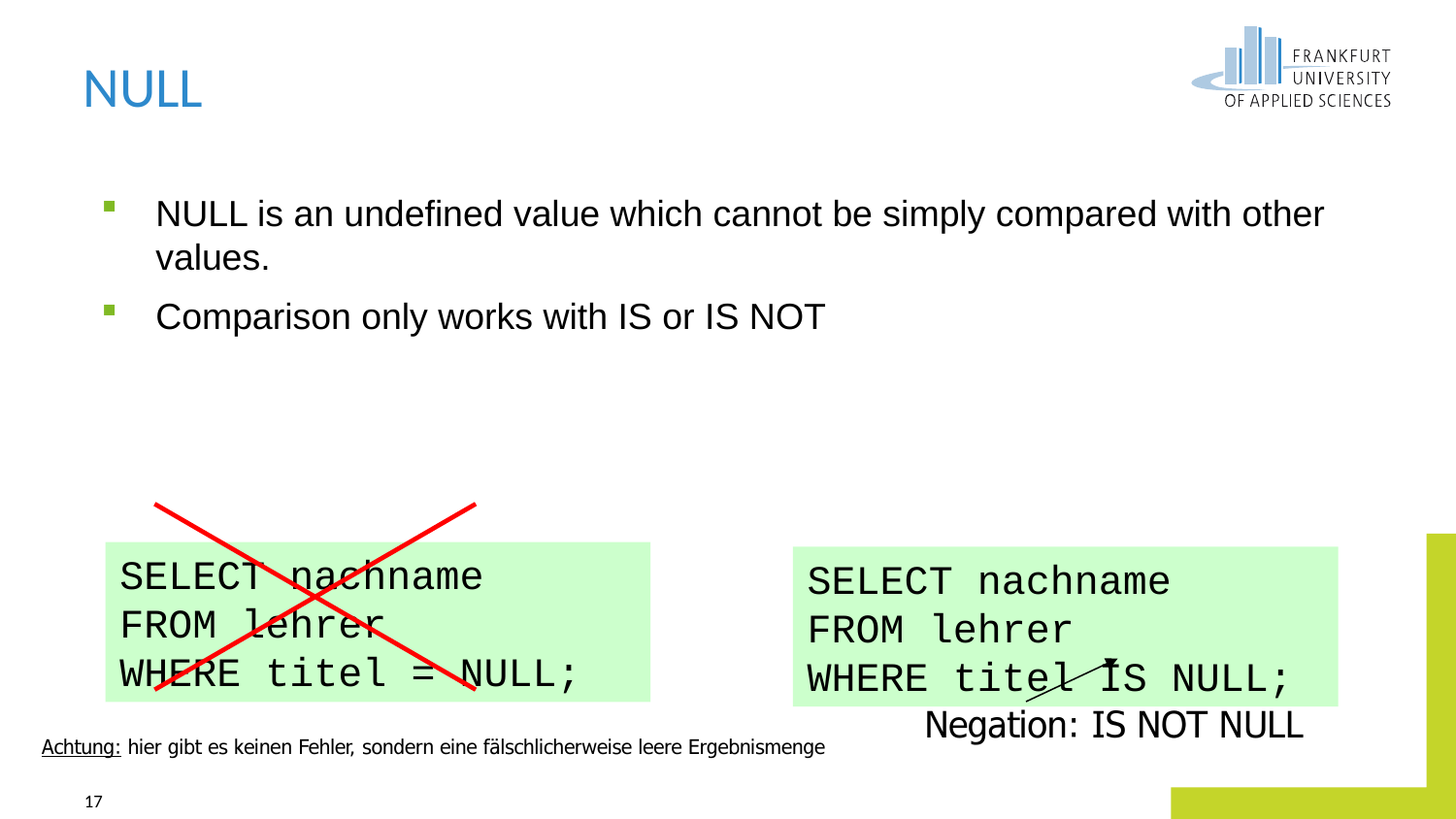

# NULL
NULL is an undefined value which cannot be simply compared with other values.
Comparison only works with IS or IS NOT

SELECT nachname
FROM lehrer
WHERE titel = NULL;
SELECT nachname
FROM lehrer
WHERE titel IS NULL;

Negation: IS NOT NULL
Achtung: hier gibt es keinen Fehler, sondern eine fälschlicherweise leere Ergebnismenge
17